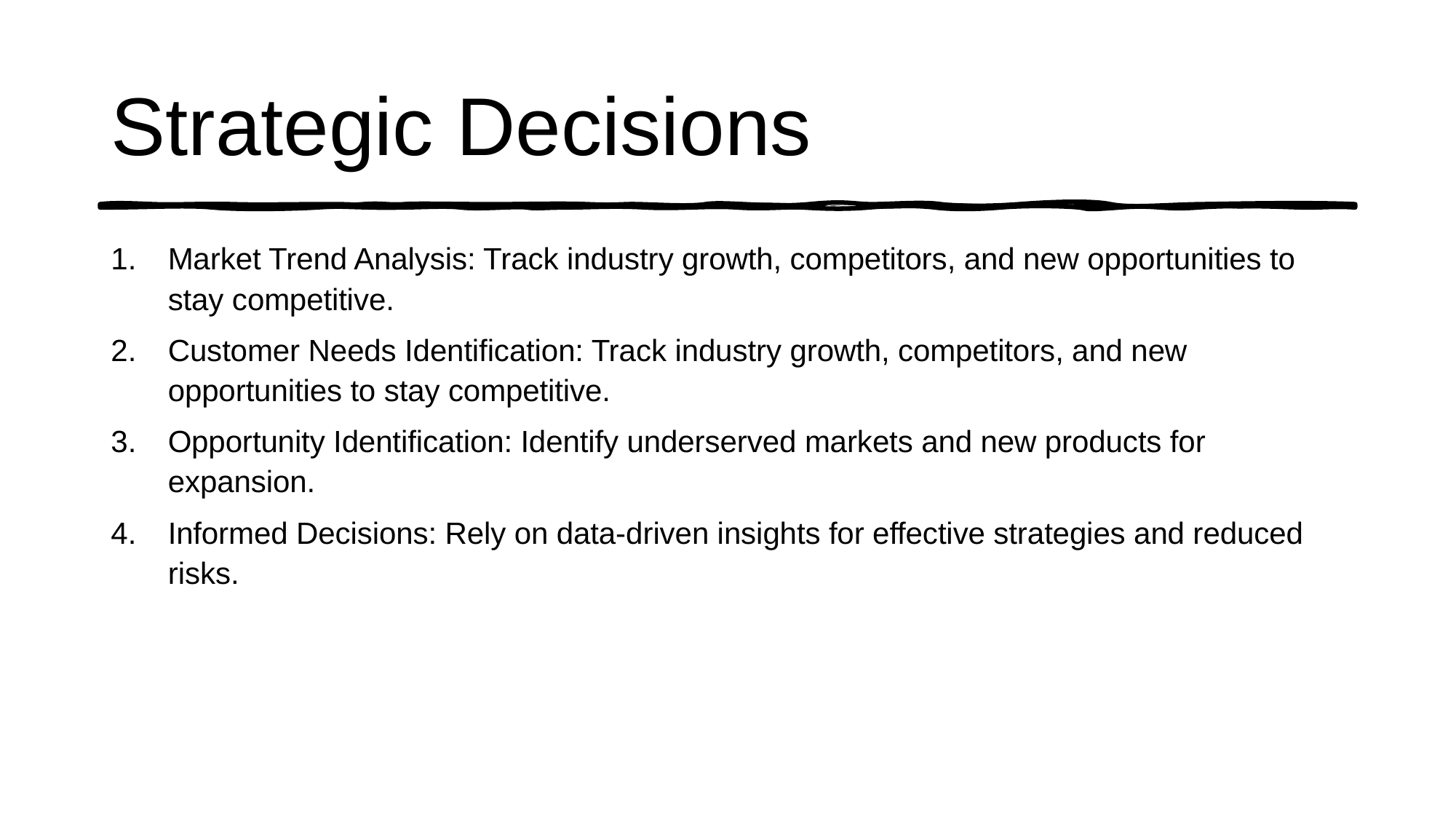

# Strategic Decisions
Market Trend Analysis: Track industry growth, competitors, and new opportunities to stay competitive.
Customer Needs Identification: Track industry growth, competitors, and new opportunities to stay competitive.
Opportunity Identification: Identify underserved markets and new products for expansion.
Informed Decisions: Rely on data-driven insights for effective strategies and reduced risks.